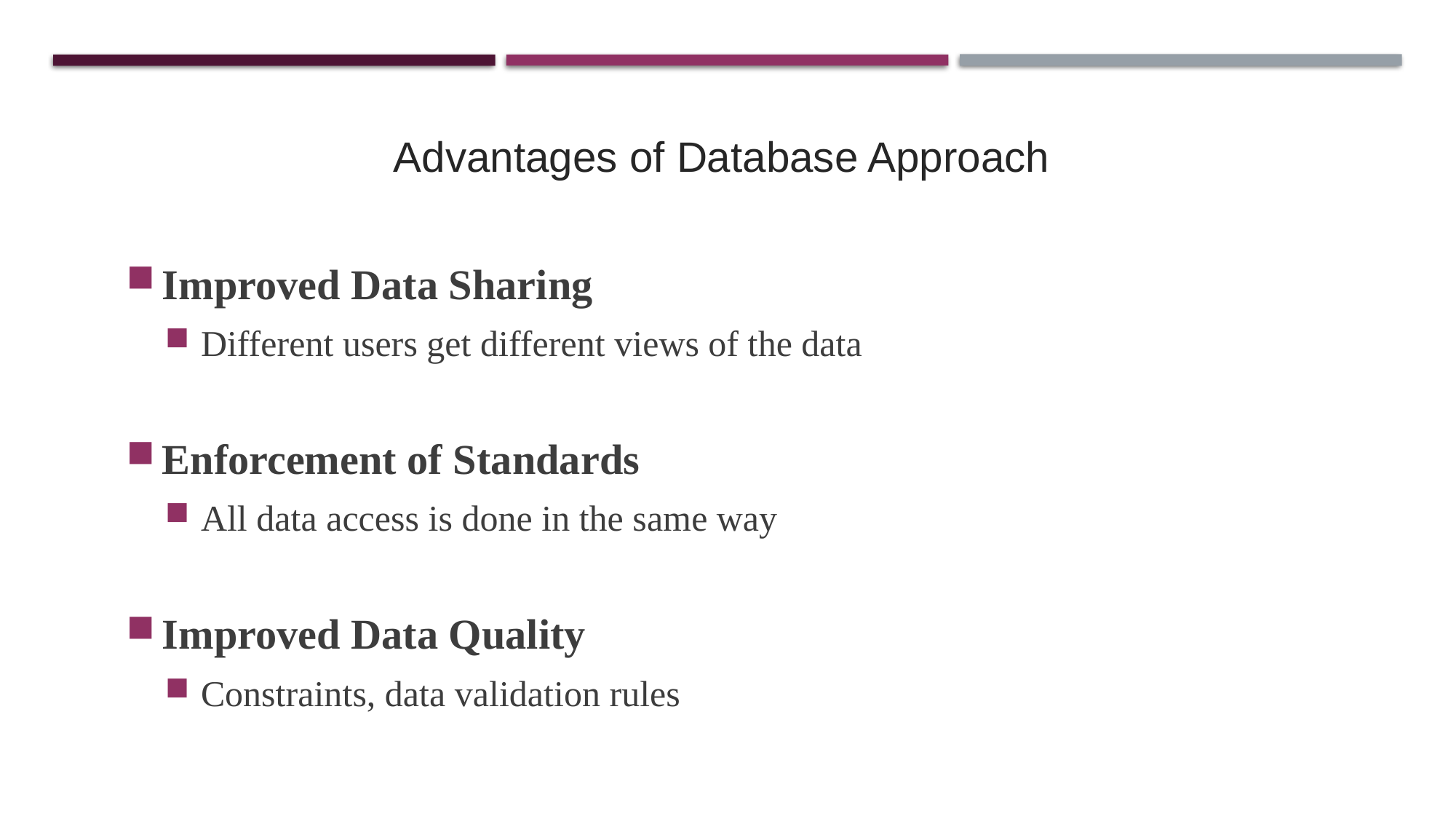

Advantages of Database Approach
Improved Data Sharing
Different users get different views of the data

Enforcement of Standards
All data access is done in the same way

Improved Data Quality
Constraints, data validation rules